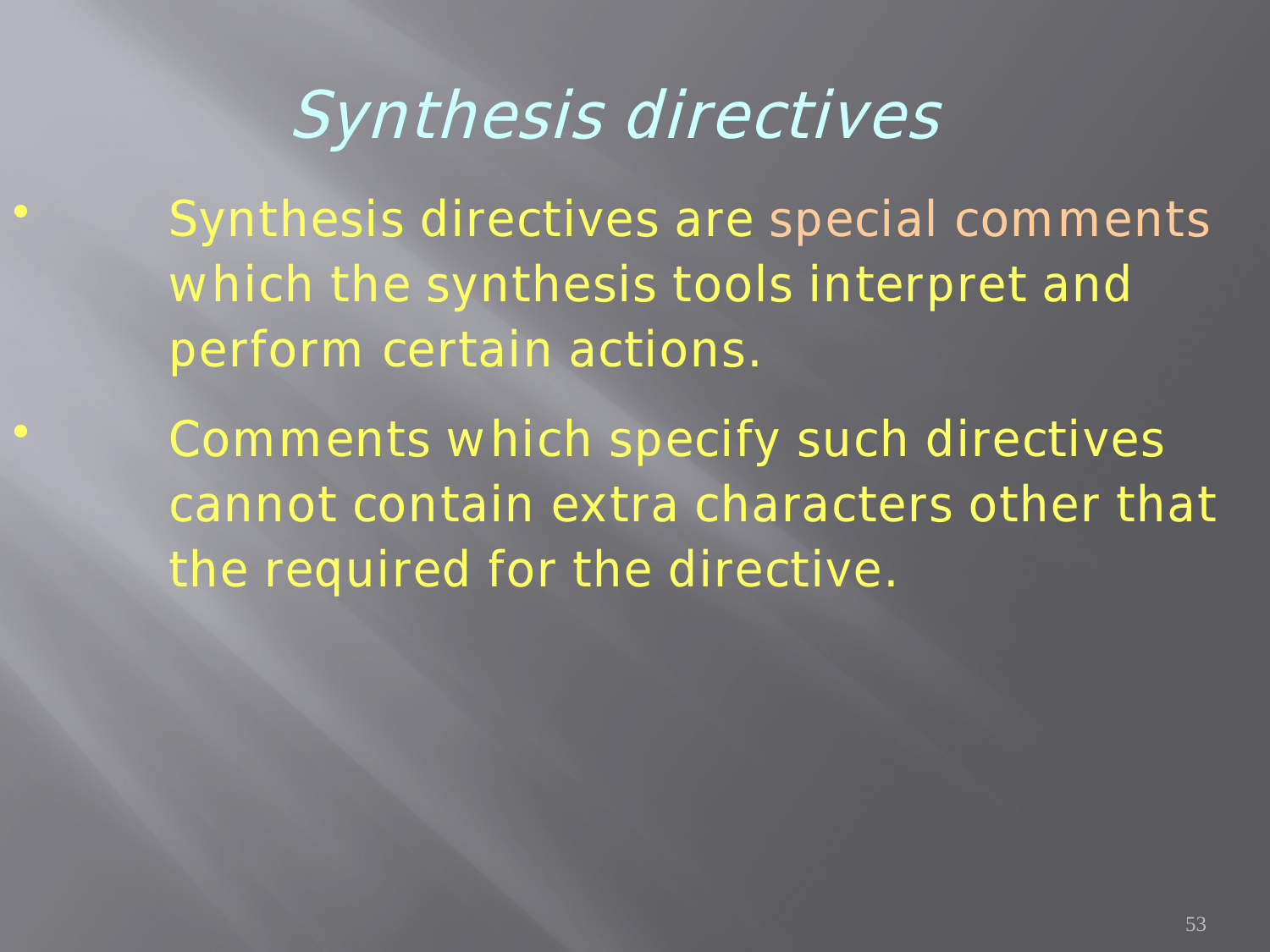

# Synthesis directives
  	Synthesis directives are special comments 	which the synthesis tools interpret and 		perform certain actions.
 	Comments which specify such directives 		cannot contain extra characters other that 	the required for the directive.

53